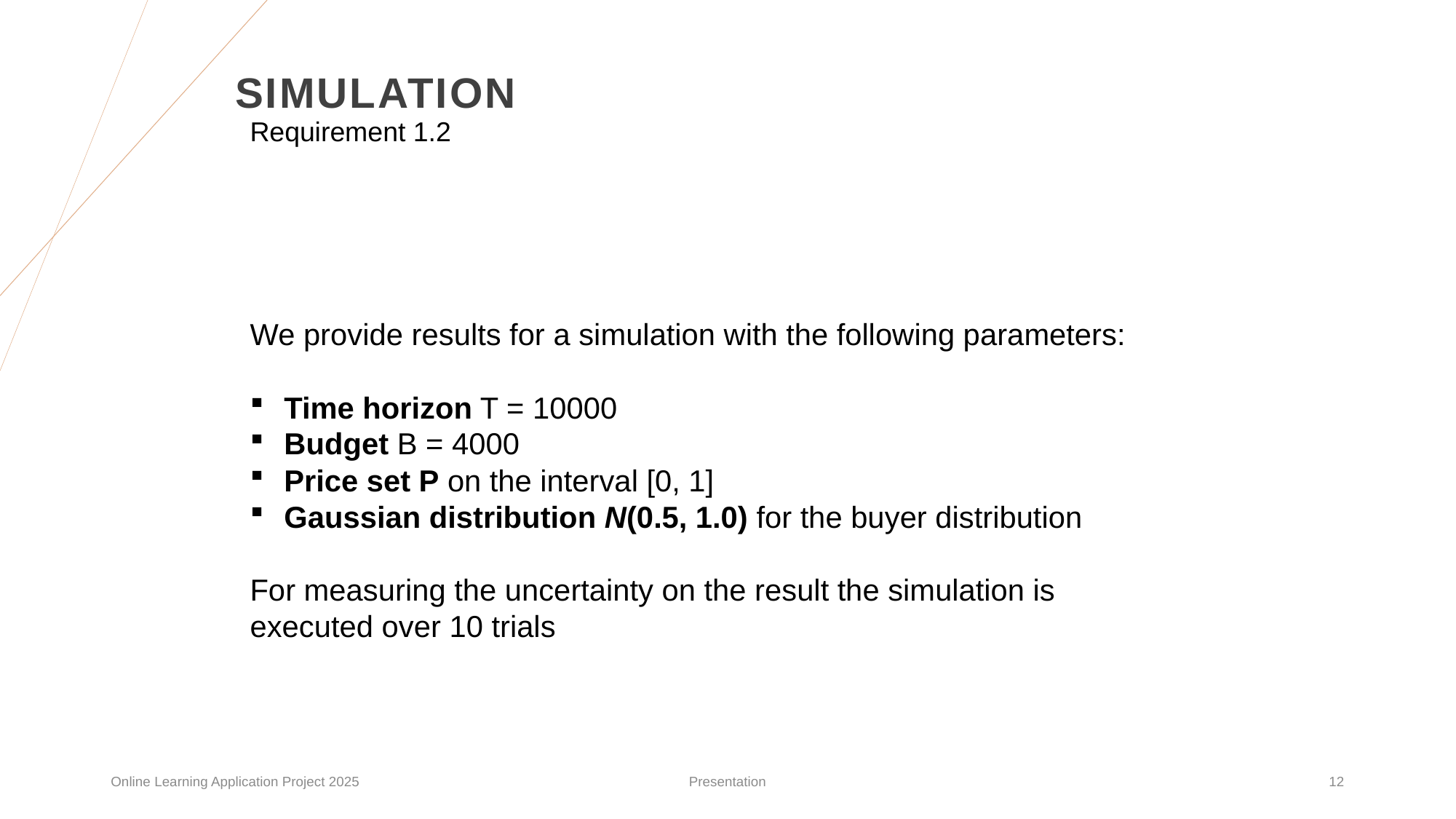

# simulation
Requirement 1.2
We provide results for a simulation with the following parameters:
Time horizon T = 10000
Budget B = 4000
Price set P on the interval [0, 1]
Gaussian distribution N(0.5, 1.0) for the buyer distribution

For measuring the uncertainty on the result the simulation is executed over 10 trials

Online Learning Application Project 2025

Presentation
12